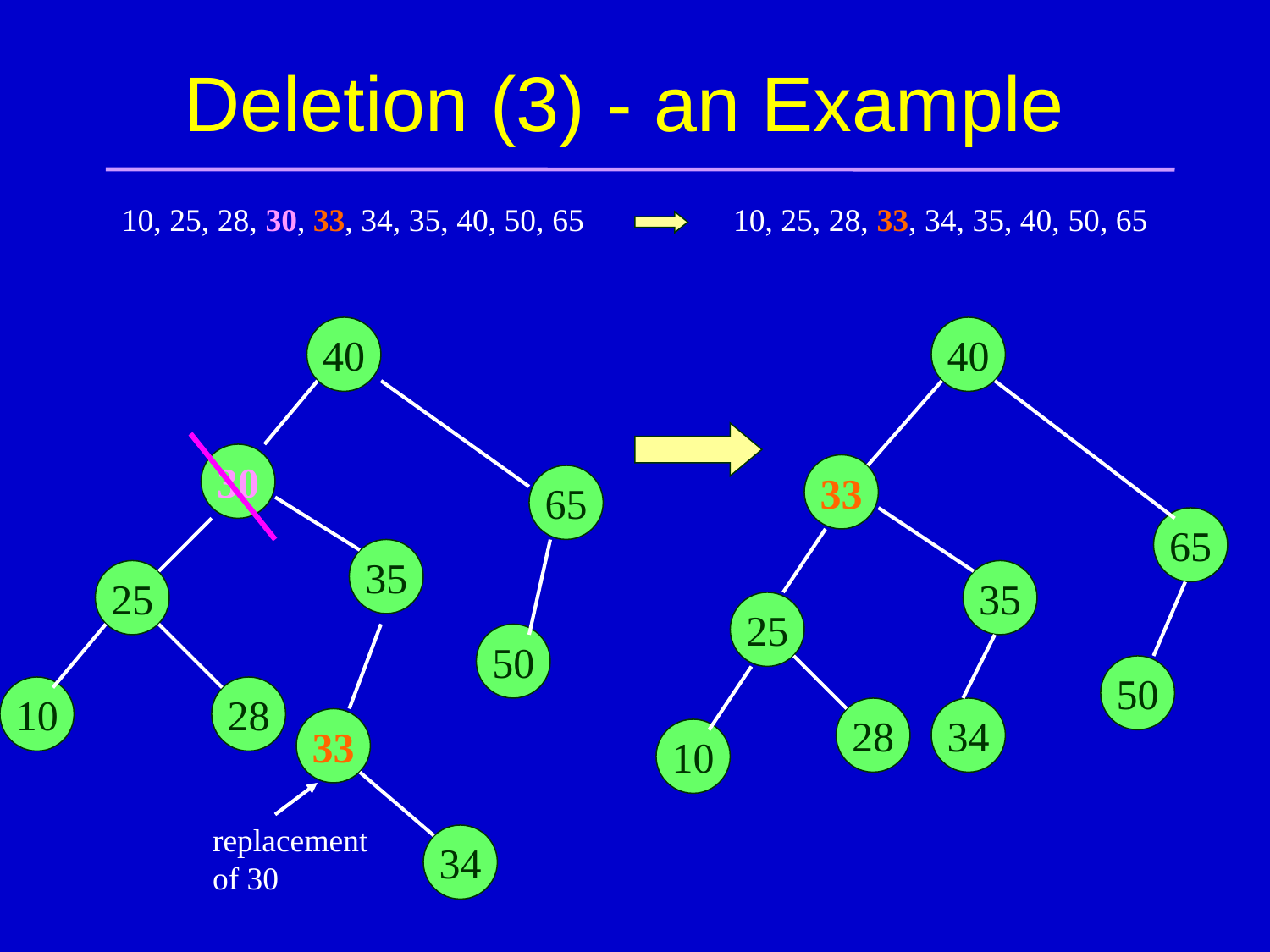

# Deletion (3) - an Example

10, 25, 28, 30, 33, 34, 35, 40, 50, 65
10, 25, 28, 33, 34, 35, 40, 50, 65

40
40

33

65

35

25

50

28
34
10

30
65

35

25

50
10
28
33

replacement
of 30
34